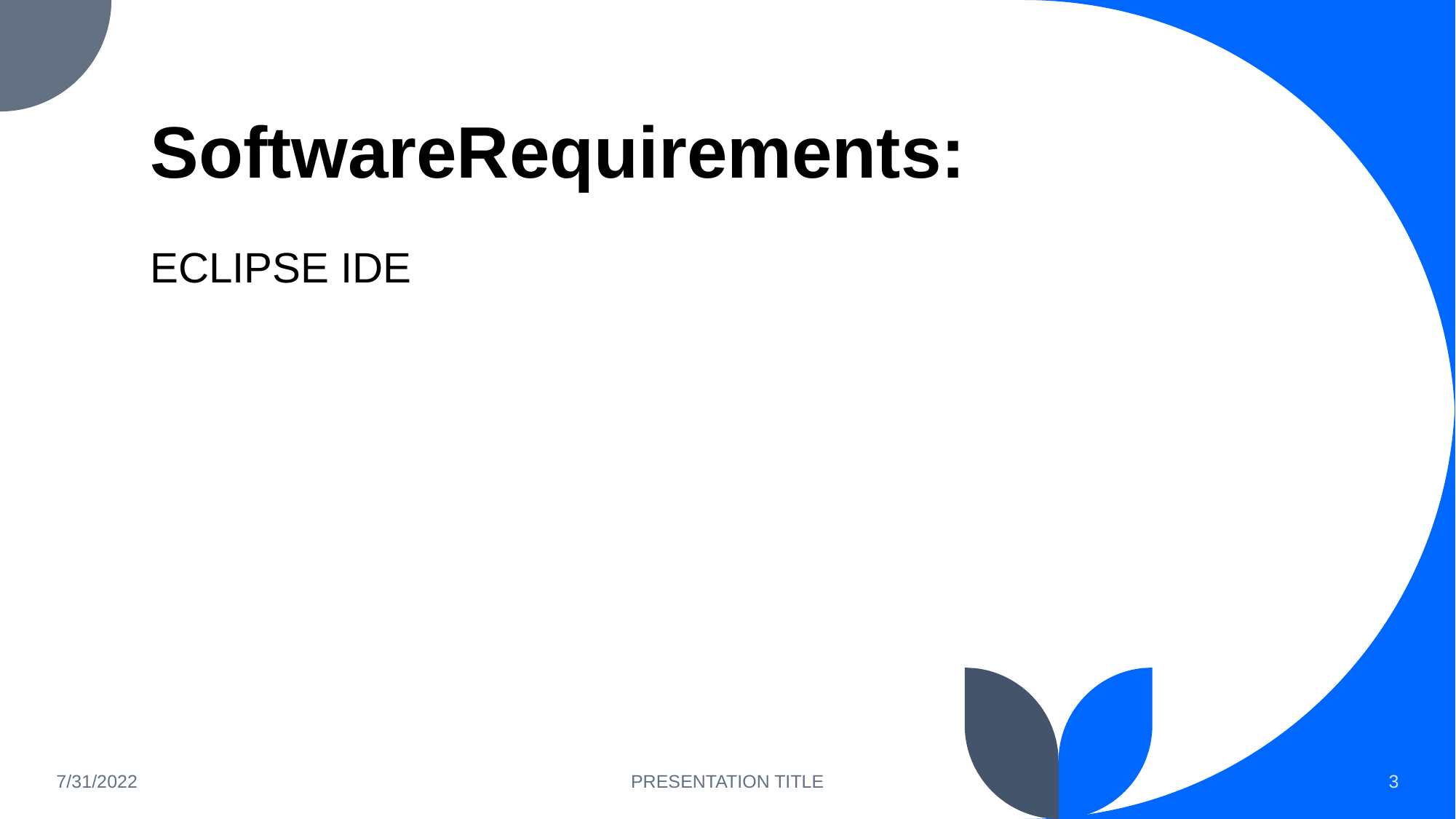

# SoftwareRequirements:
ECLIPSE IDE
7/31/2022
PRESENTATION TITLE
3